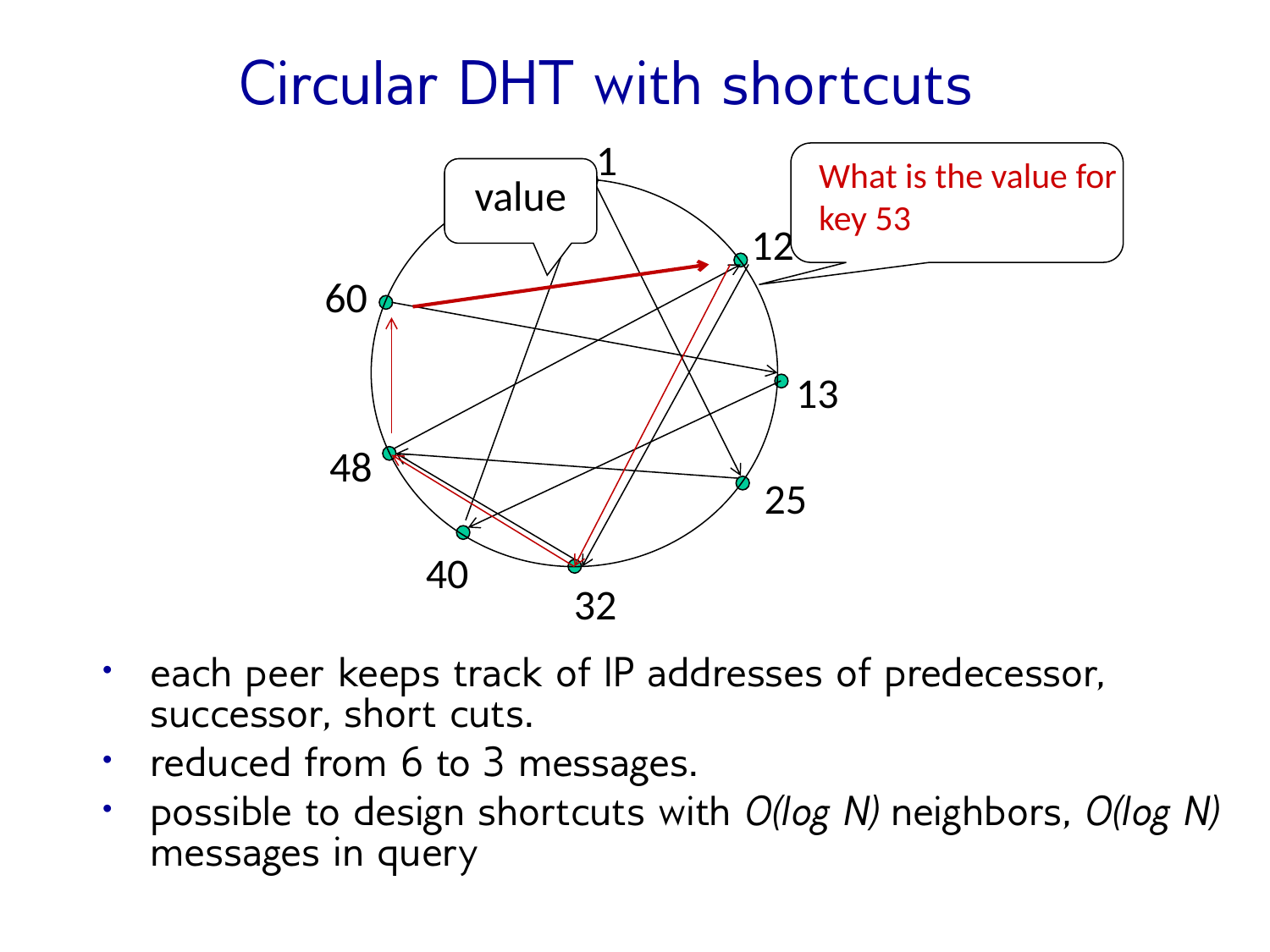

# Circular DHT with shortcuts
1

12

60

13

48

25

40

32

What is the value for
key 53
value
each peer keeps track of IP addresses of predecessor, successor, short cuts.
reduced from 6 to 3 messages.
possible to design shortcuts with O(log N) neighbors, O(log N) messages in query